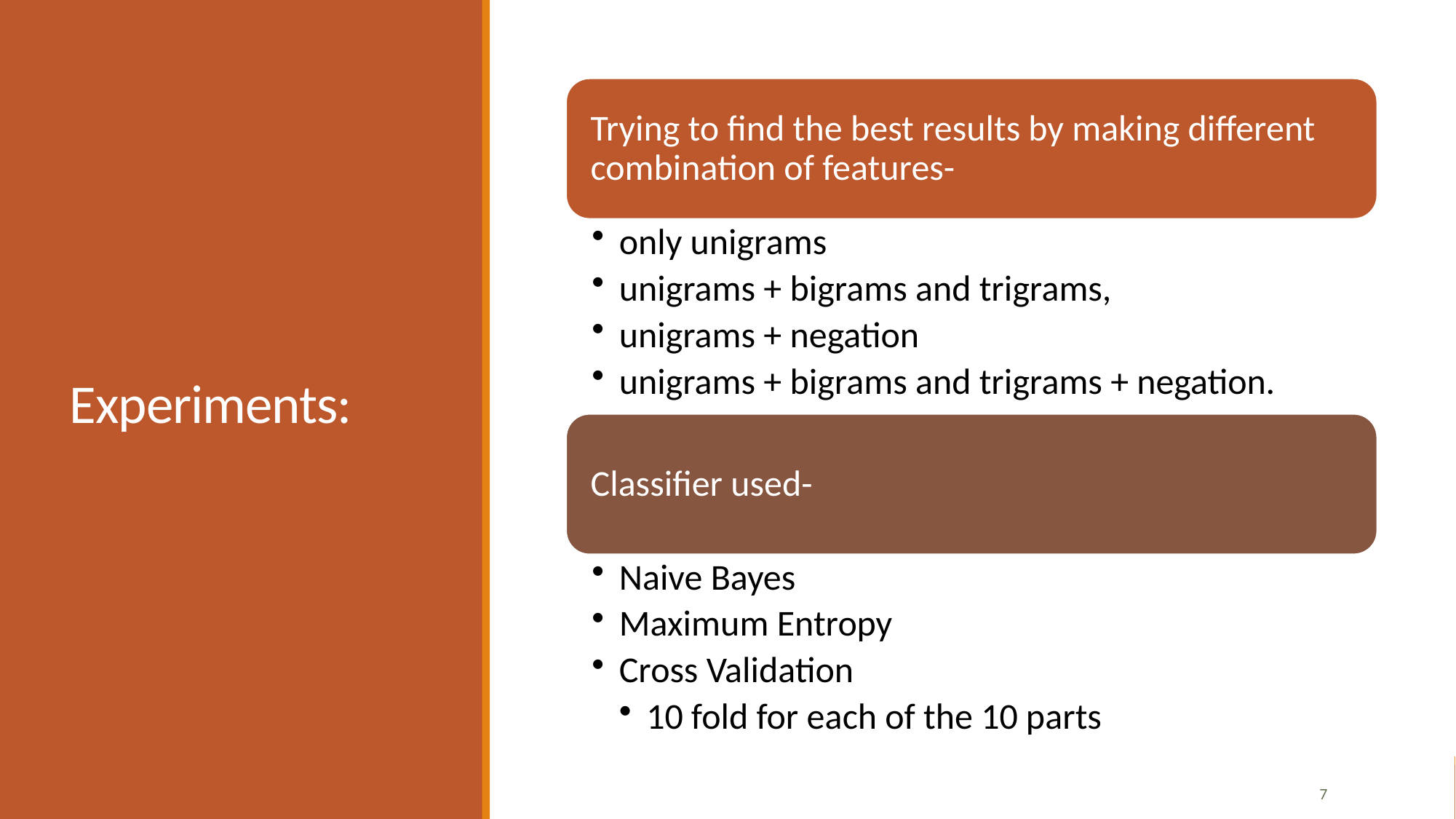

# Experiments:
Trying to find the best results by making different combination of features-
only unigrams
unigrams + bigrams and trigrams,
unigrams + negation
unigrams + bigrams and trigrams + negation.
Classifier used-
Naive Bayes
Maximum Entropy
Cross Validation
10 fold for each of the 10 parts
7